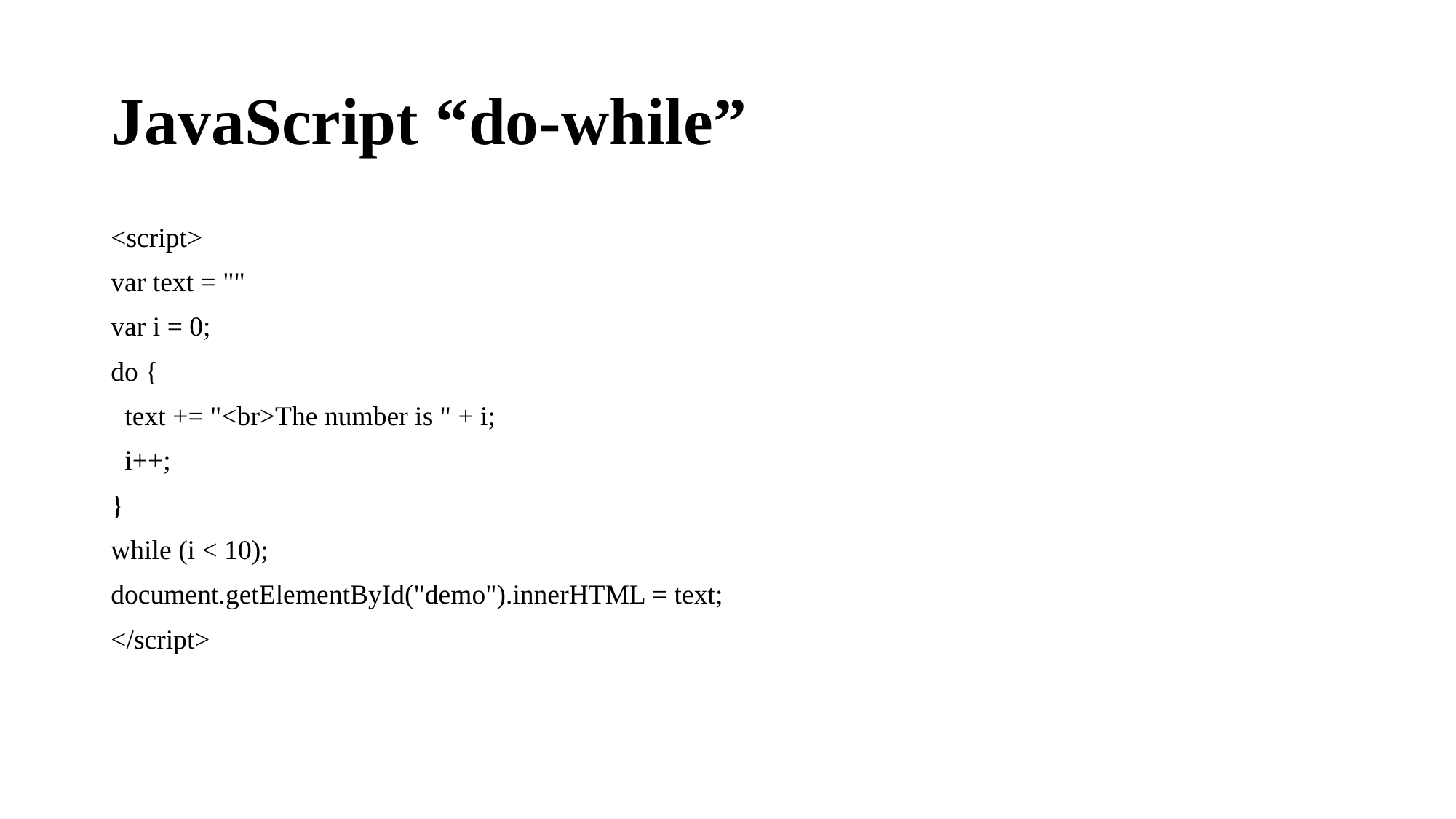

# JavaScript “do-while”
<script>
var text = ""
var i = 0;
do {
  text += "<br>The number is " + i;
  i++;
}
while (i < 10);
document.getElementById("demo").innerHTML = text;
</script>